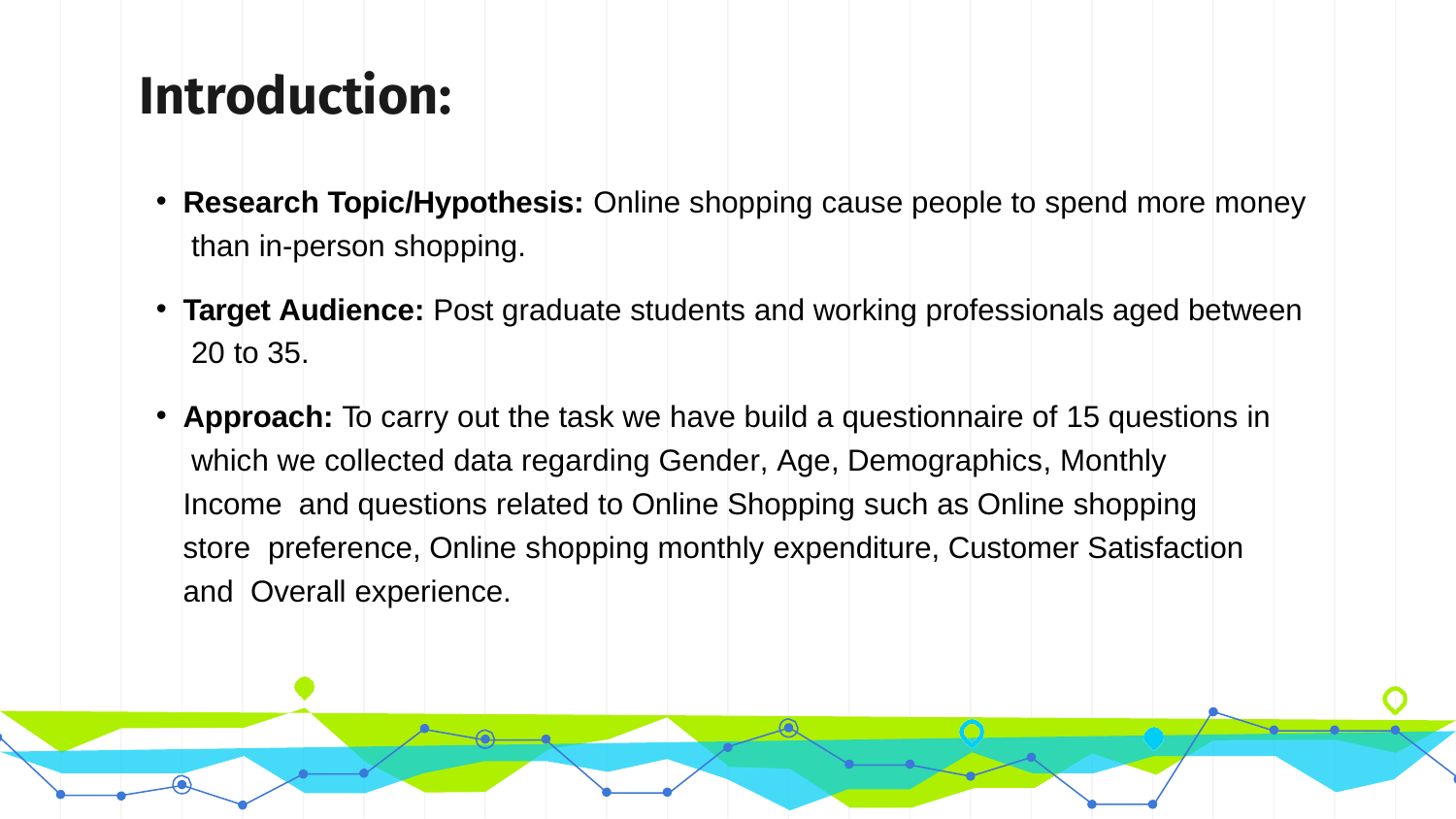

# Introduction:
Research Topic/Hypothesis: Online shopping cause people to spend more money  than in-person shopping.
Target Audience: Post graduate students and working professionals aged between  20 to 35.
Approach: To carry out the task we have build a questionnaire of 15 questions in  which we collected data regarding Gender, Age, Demographics, Monthly Income  and questions related to Online Shopping such as Online shopping store  preference, Online shopping monthly expenditure, Customer Satisfaction and  Overall experience.